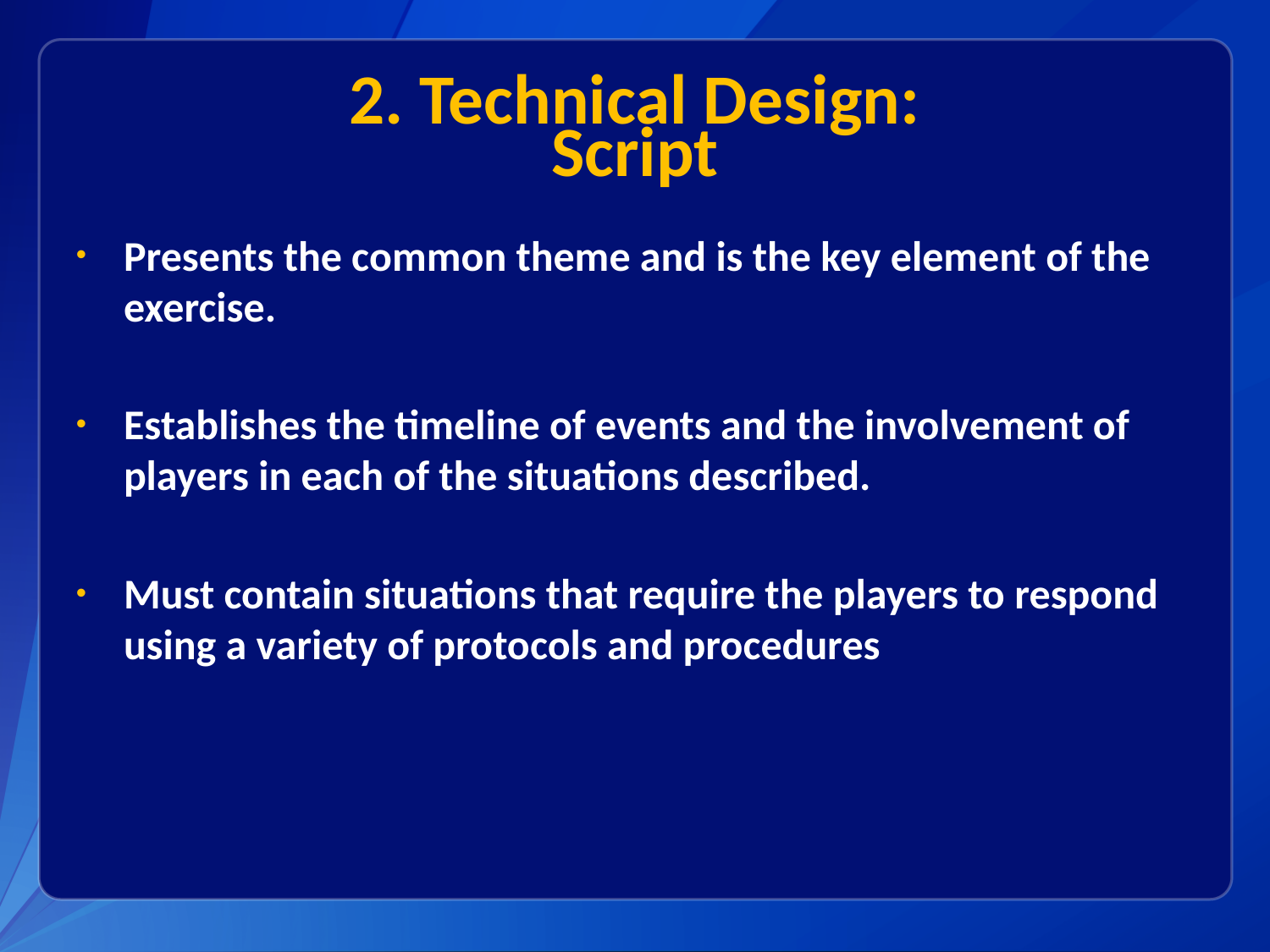

# 2. Technical Design: Script
Presents the common theme and is the key element of the exercise.

Establishes the timeline of events and the involvement of players in each of the situations described.

Must contain situations that require the players to respond using a variety of protocols and procedures